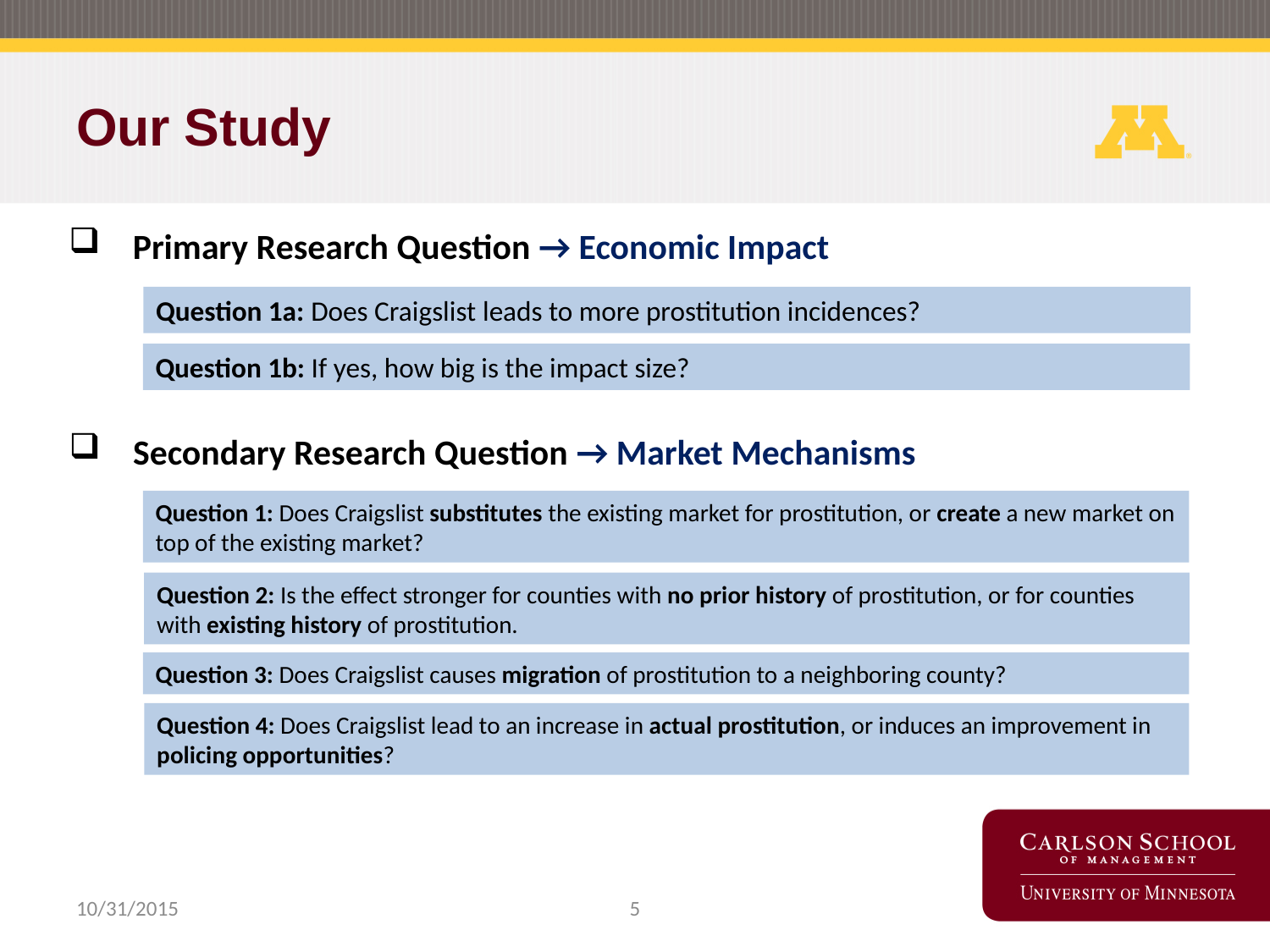

# Our Study
   Primary Research Question → Economic Impact
Question 1a: Does Craigslist leads to more prostitution incidences?
Question 1b: If yes, how big is the impact size?
   Secondary Research Question → Market Mechanisms
Question 1: Does Craigslist substitutes the existing market for prostitution, or create a new market on top of the existing market?
Question 2: Is the effect stronger for counties with no prior history of prostitution, or for counties with existing history of prostitution.
Question 3: Does Craigslist causes migration of prostitution to a neighboring county?
Question 4: Does Craigslist lead to an increase in actual prostitution, or induces an improvement in  policing opportunities?
10/31/2015
5